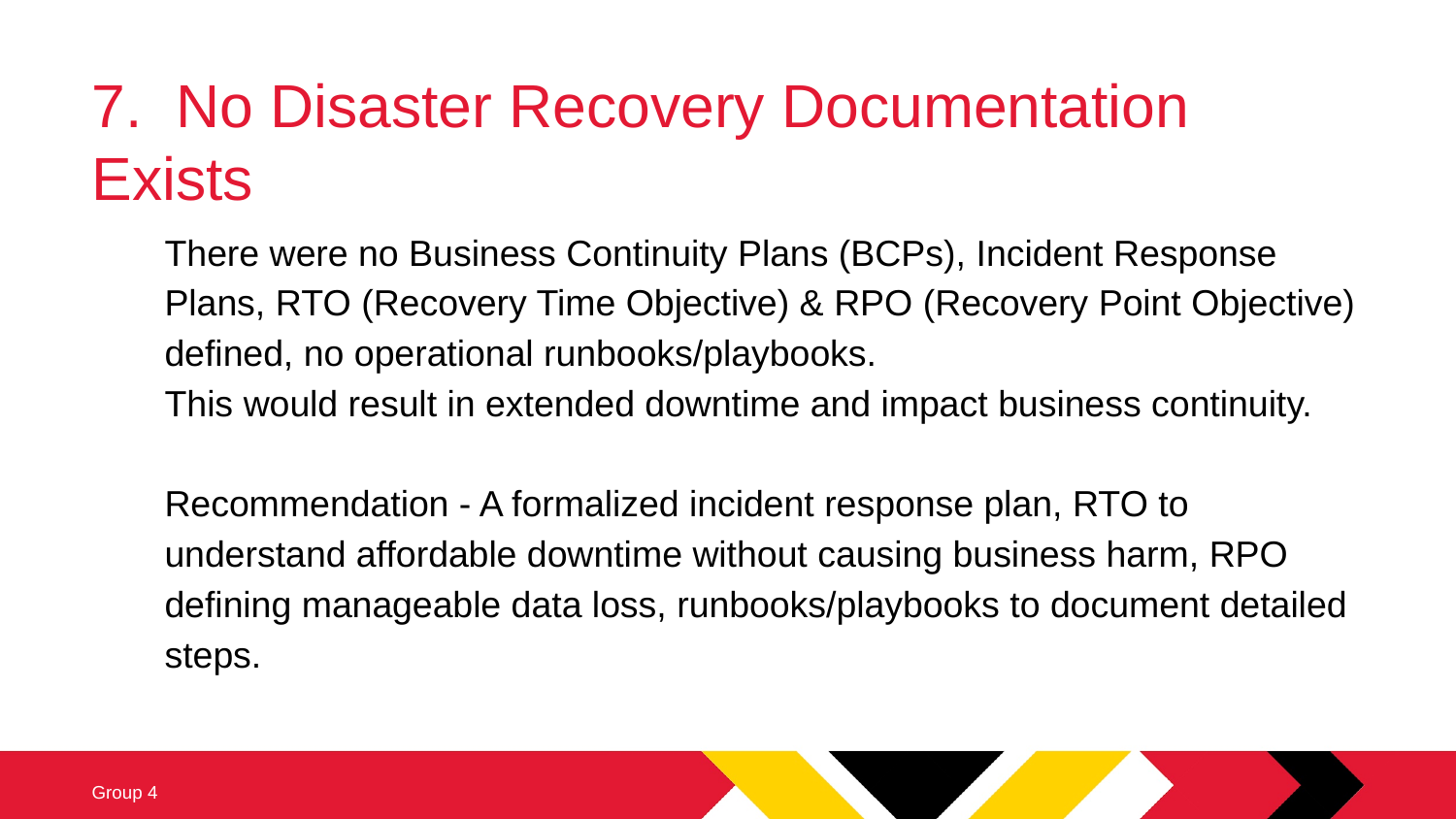

# 7.  No Disaster Recovery Documentation Exists

There were no Business Continuity Plans (BCPs), Incident Response Plans, RTO (Recovery Time Objective) & RPO (Recovery Point Objective) defined, no operational runbooks/playbooks.
This would result in extended downtime and impact business continuity.

Recommendation - A formalized incident response plan, RTO to understand affordable downtime without causing business harm, RPO defining manageable data loss, runbooks/playbooks to document detailed steps.

Group 4